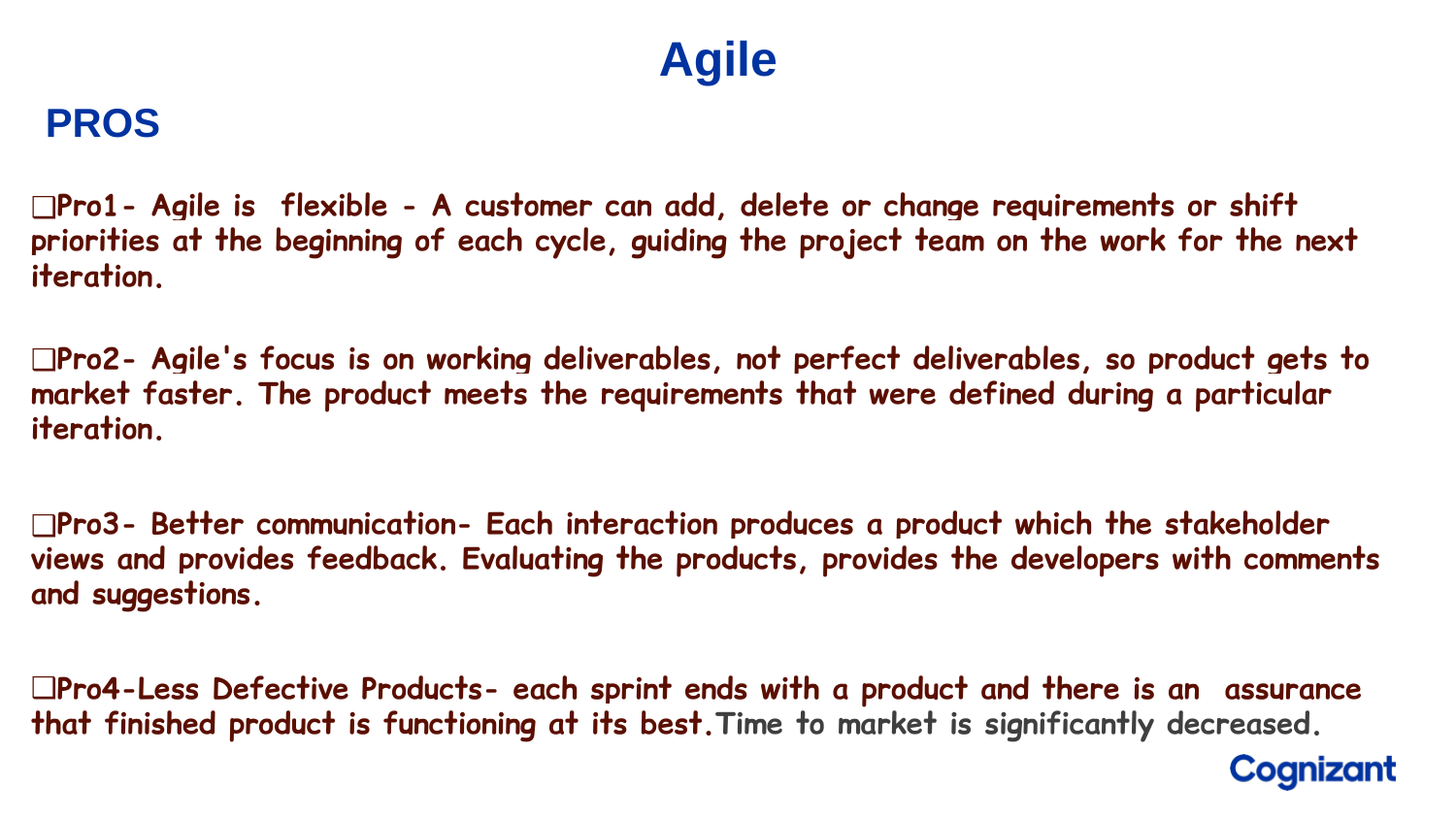

# Agile
PROS
Pro1- Agile is  flexible - A customer can add, delete or change requirements or shift priorities at the beginning of each cycle, guiding the project team on the work for the next iteration.

Pro2- Agile's focus is on working deliverables, not perfect deliverables, so product gets to market faster. The product meets the requirements that were defined during a particular iteration.

Pro3- Better communication- Each interaction produces a product which the stakeholder views and provides feedback. Evaluating the products, provides the developers with comments and suggestions.

Pro4-Less Defective Products- each sprint ends with a product and there is an  assurance that finished product is functioning at its best.Time to market is significantly decreased.